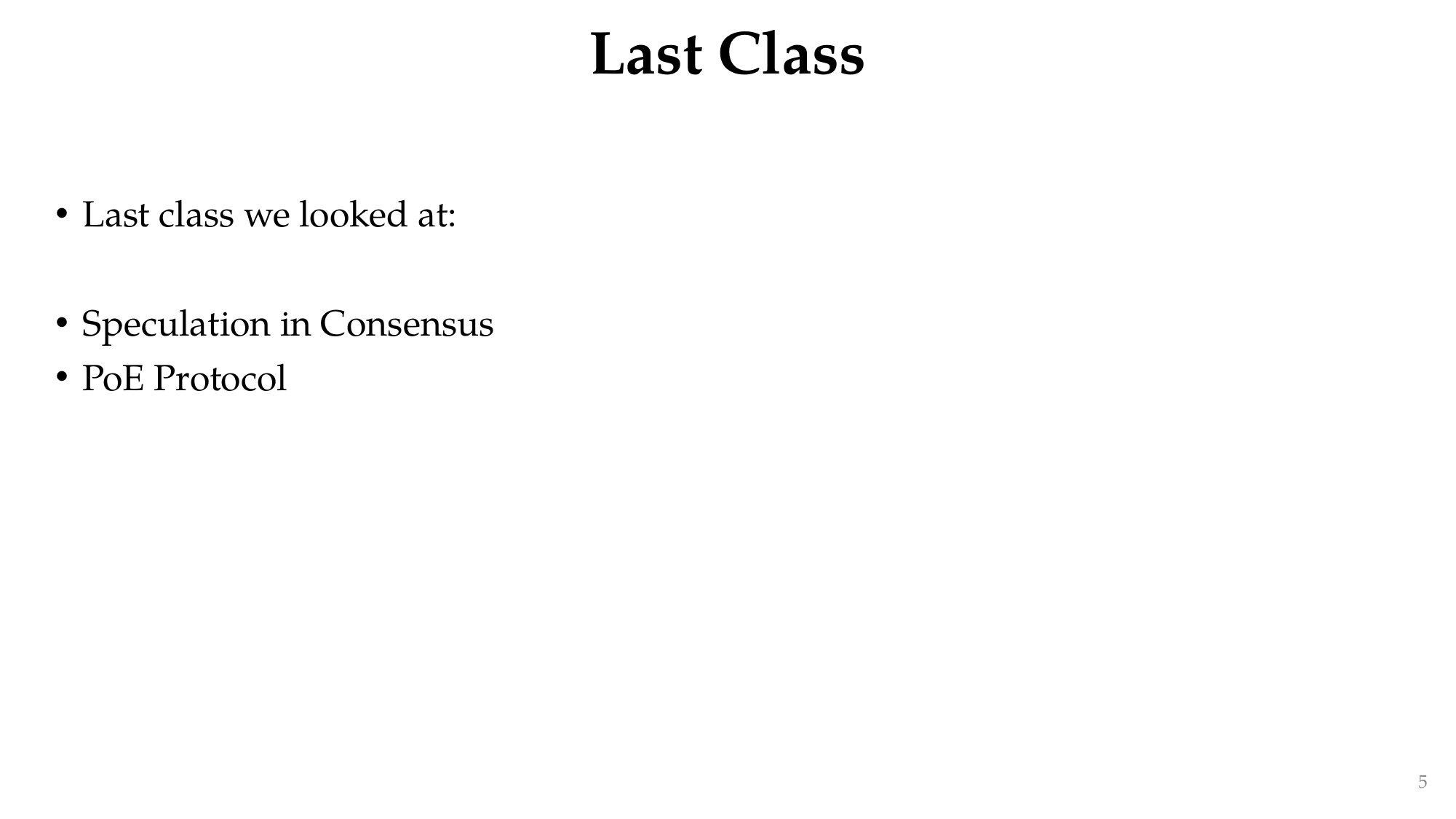

# Last Class
Last class we looked at:

Speculation in Consensus
PoE Protocol

5